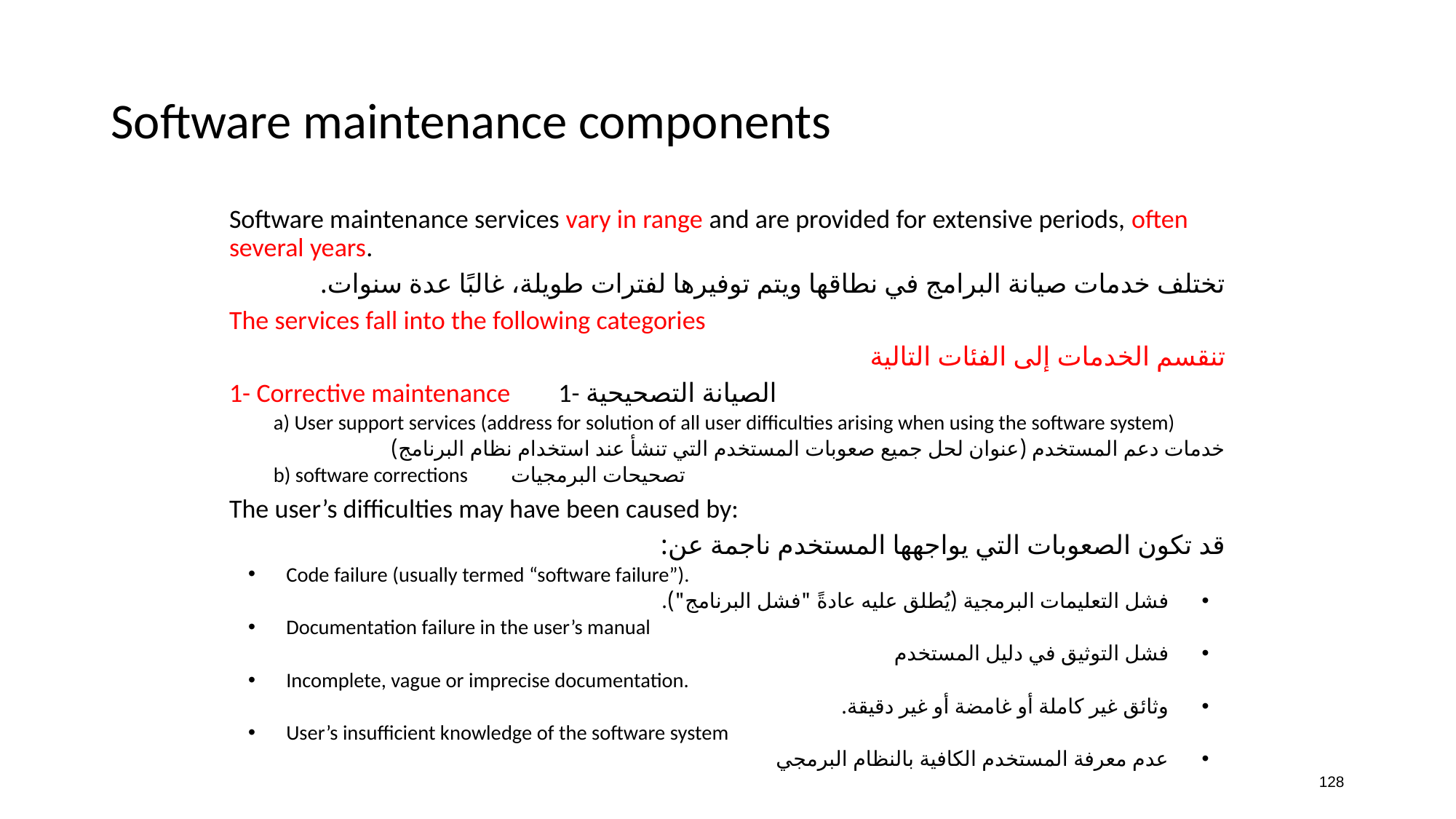

# Software maintenance components
Software maintenance services vary in range and are provided for extensive periods, often several years.
تختلف خدمات صيانة البرامج في نطاقها ويتم توفيرها لفترات طويلة، غالبًا عدة سنوات.
The services fall into the following categories
تنقسم الخدمات إلى الفئات التالية
1- Corrective maintenance        1- الصيانة التصحيحية
a) User support services (address for solution of all user difficulties arising when using the software system)
خدمات دعم المستخدم (عنوان لحل جميع صعوبات المستخدم التي تنشأ عند استخدام نظام البرنامج)
b) software corrections         تصحيحات البرمجيات
The user’s difficulties may have been caused by:
قد تكون الصعوبات التي يواجهها المستخدم ناجمة عن:
Code failure (usually termed “software failure”).
فشل التعليمات البرمجية (يُطلق عليه عادةً "فشل البرنامج").
Documentation failure in the user’s manual
فشل التوثيق في دليل المستخدم
Incomplete, vague or imprecise documentation.
وثائق غير كاملة أو غامضة أو غير دقيقة.
User’s insufficient knowledge of the software system
عدم معرفة المستخدم الكافية بالنظام البرمجي
128